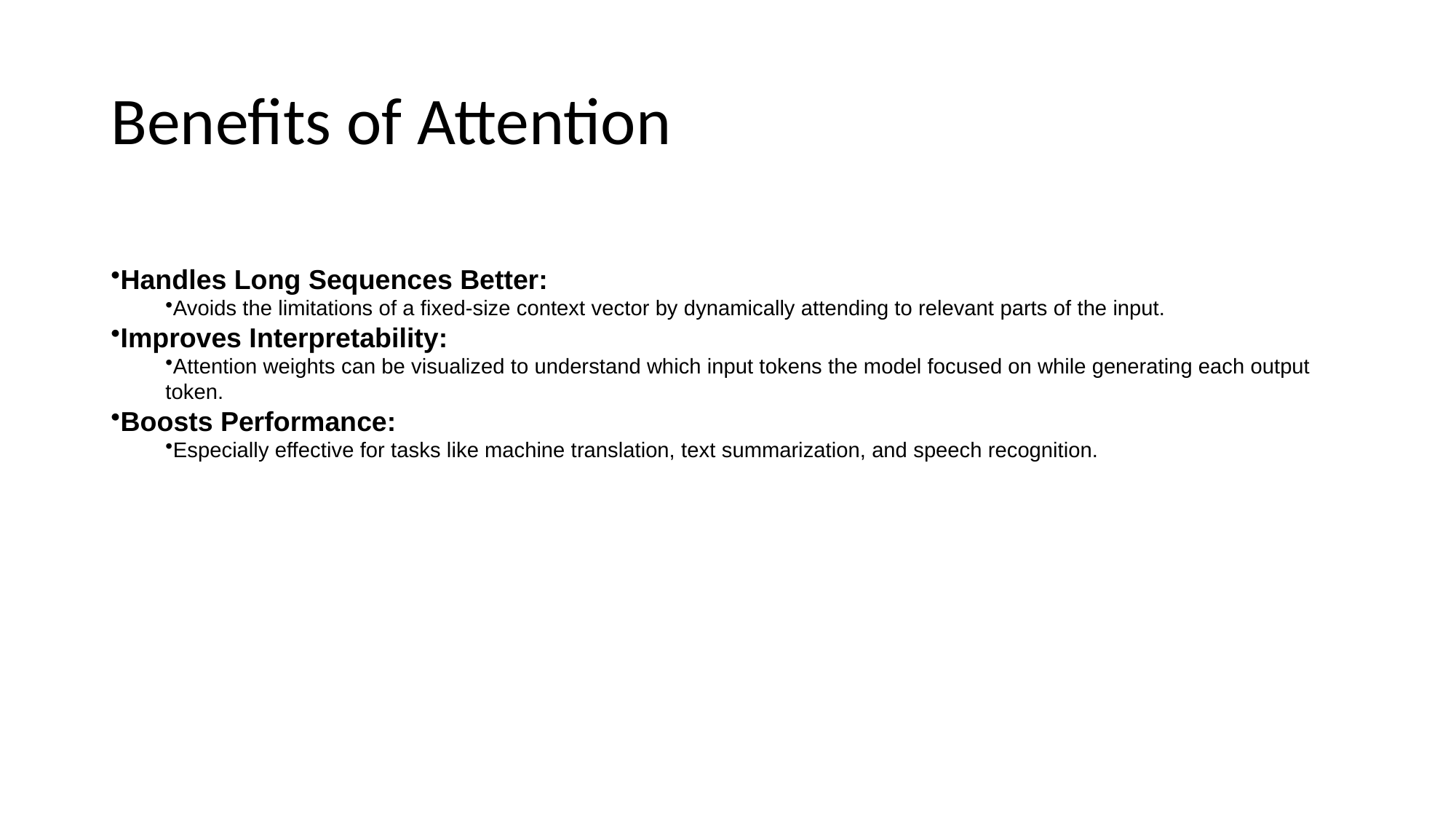

# Benefits of Attention
Handles Long Sequences Better:
Avoids the limitations of a fixed-size context vector by dynamically attending to relevant parts of the input.
Improves Interpretability:
Attention weights can be visualized to understand which input tokens the model focused on while generating each output token.
Boosts Performance:
Especially effective for tasks like machine translation, text summarization, and speech recognition.